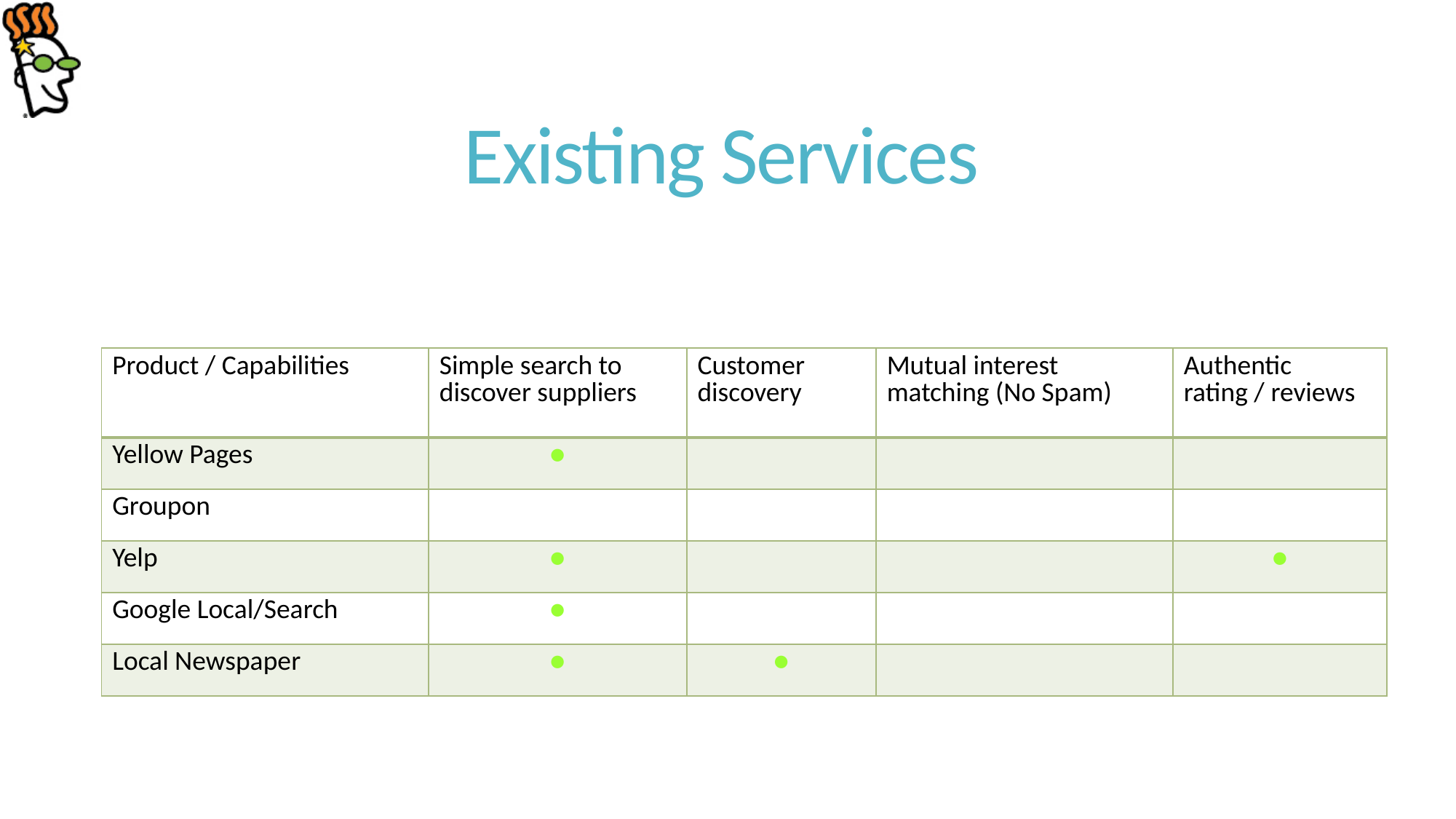

# Existing Services
| Product / Capabilities | Simple search to discover suppliers | Customer discovery | Mutual interest matching (No Spam) | Authentic rating / reviews |
| --- | --- | --- | --- | --- |
| Yellow Pages | ● |  |  |  |
| Groupon |  |  |  |  |
| Yelp | ● |  |  | ● |
| Google Local/Search | ● |  |  |  |
| Local Newspaper | ● | ● |  |  |